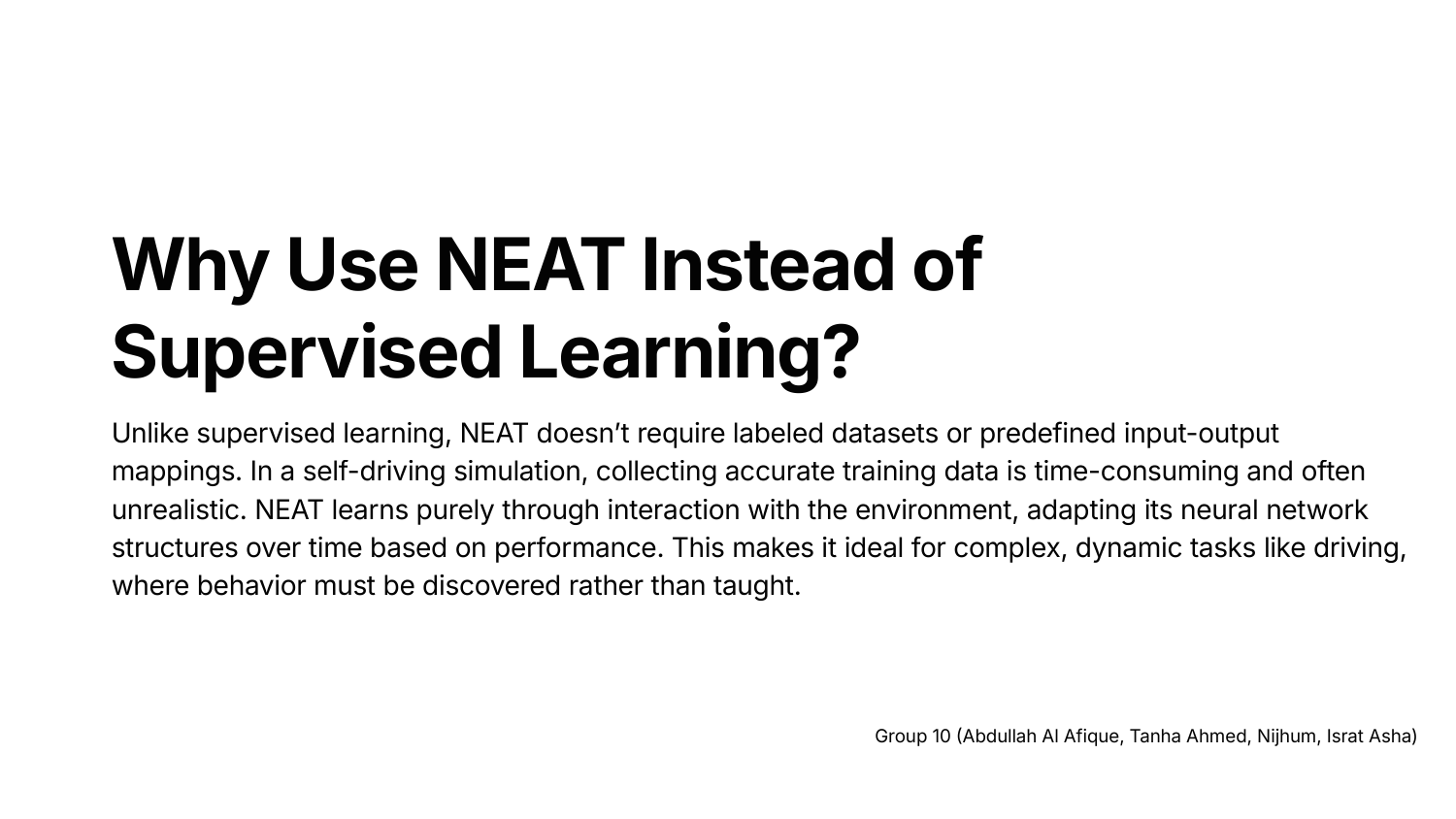

Why Use NEAT Instead of Supervised Learning?
Unlike supervised learning, NEAT doesn’t require labeled datasets or predefined input-output mappings. In a self-driving simulation, collecting accurate training data is time-consuming and often unrealistic. NEAT learns purely through interaction with the environment, adapting its neural network structures over time based on performance. This makes it ideal for complex, dynamic tasks like driving, where behavior must be discovered rather than taught.
Group 10 (Abdullah Al Afique, Tanha Ahmed, Nijhum, Israt Asha)